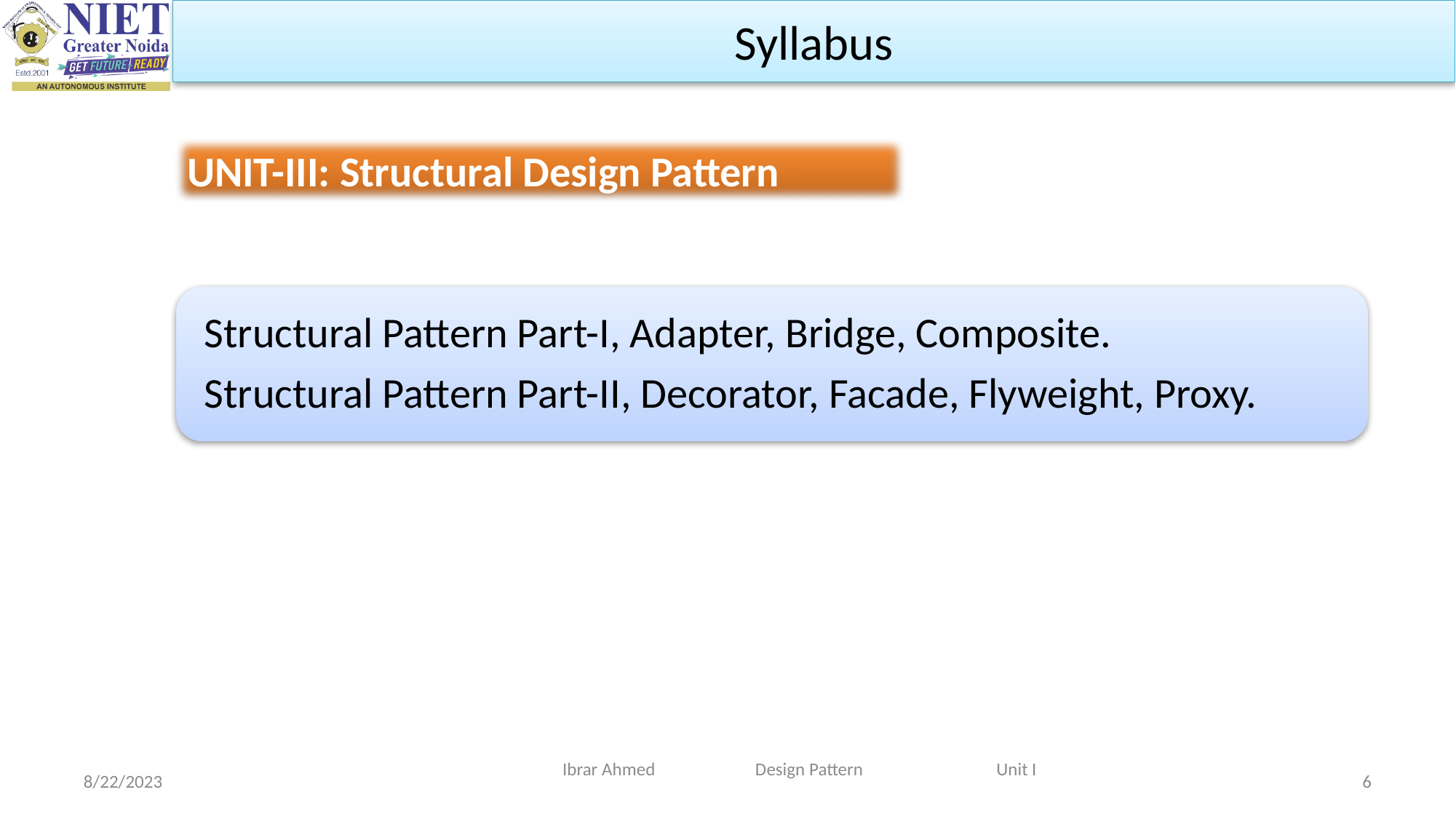

Syllabus
UNIT-III: Structural Design Pattern
Structural Pattern Part-I, Adapter, Bridge, Composite.
Structural Pattern Part-II, Decorator, Facade, Flyweight, Proxy.
Ibrar Ahmed                        Design Pattern                                Unit I
8/22/2023
6